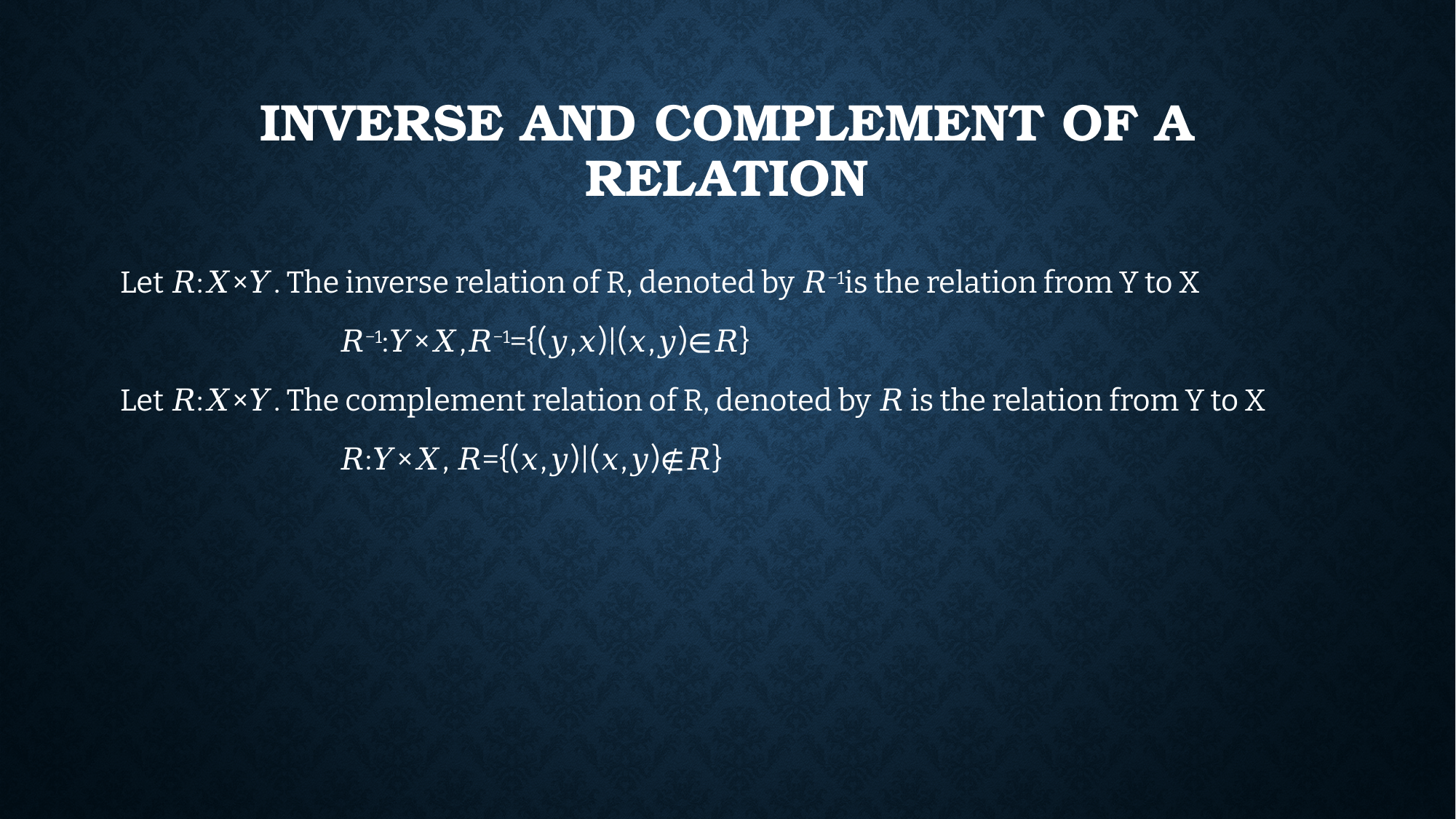

# Inverse and Complement of a Relation
Let 𝑅:𝑋×𝑌. The inverse relation of R, denoted by 𝑅−1is the relation from Y to X
		𝑅−1:𝑌×𝑋,𝑅−1={(𝑦,𝑥)|(𝑥,𝑦)∈𝑅}
Let 𝑅:𝑋×𝑌. The complement relation of R, denoted by 𝑅 is the relation from Y to X
		𝑅:𝑌×𝑋, 𝑅={(𝑥,𝑦)|(𝑥,𝑦)∉𝑅}